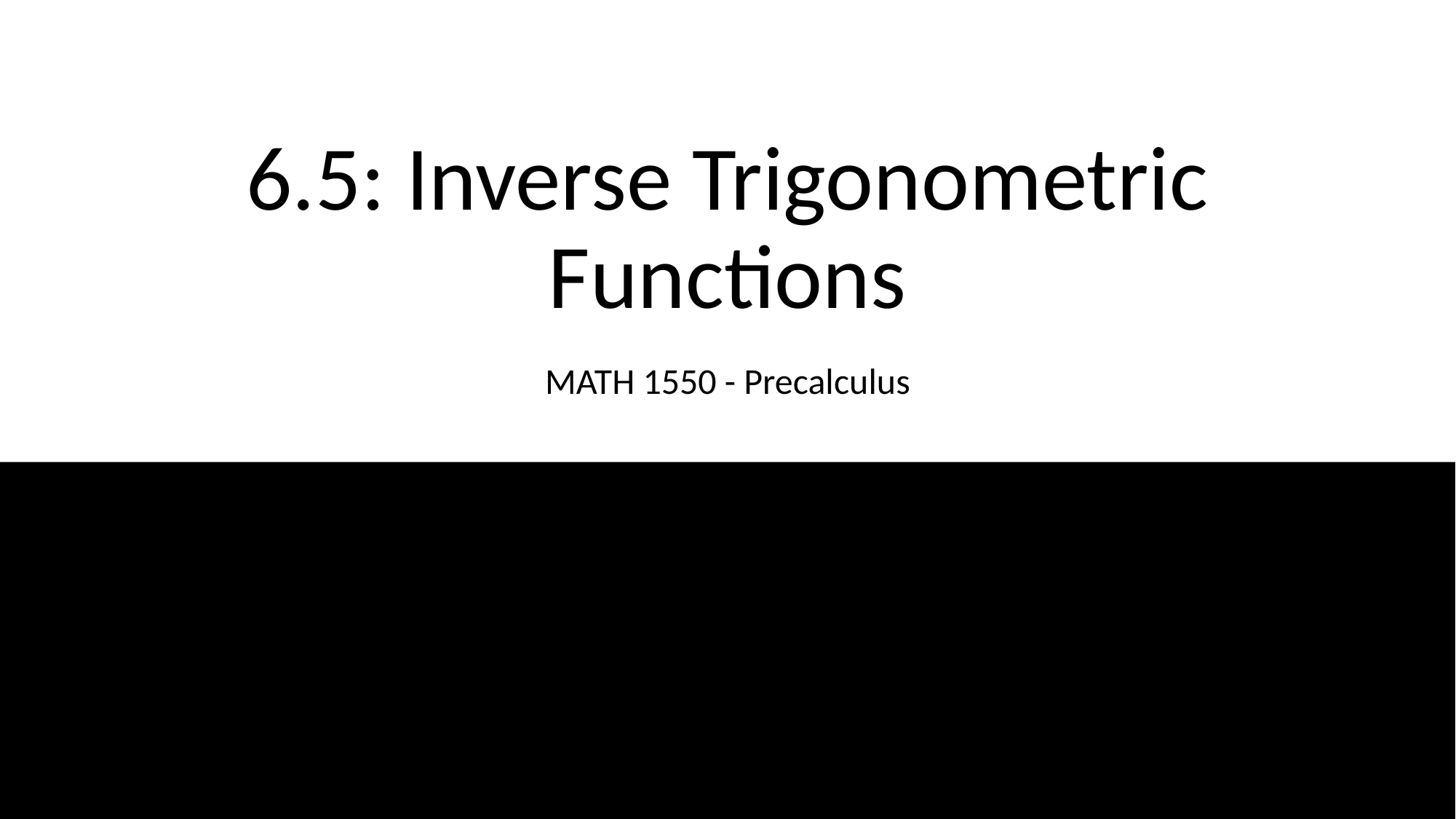

# 6.5: Inverse Trigonometric Functions
MATH 1550 - Precalculus